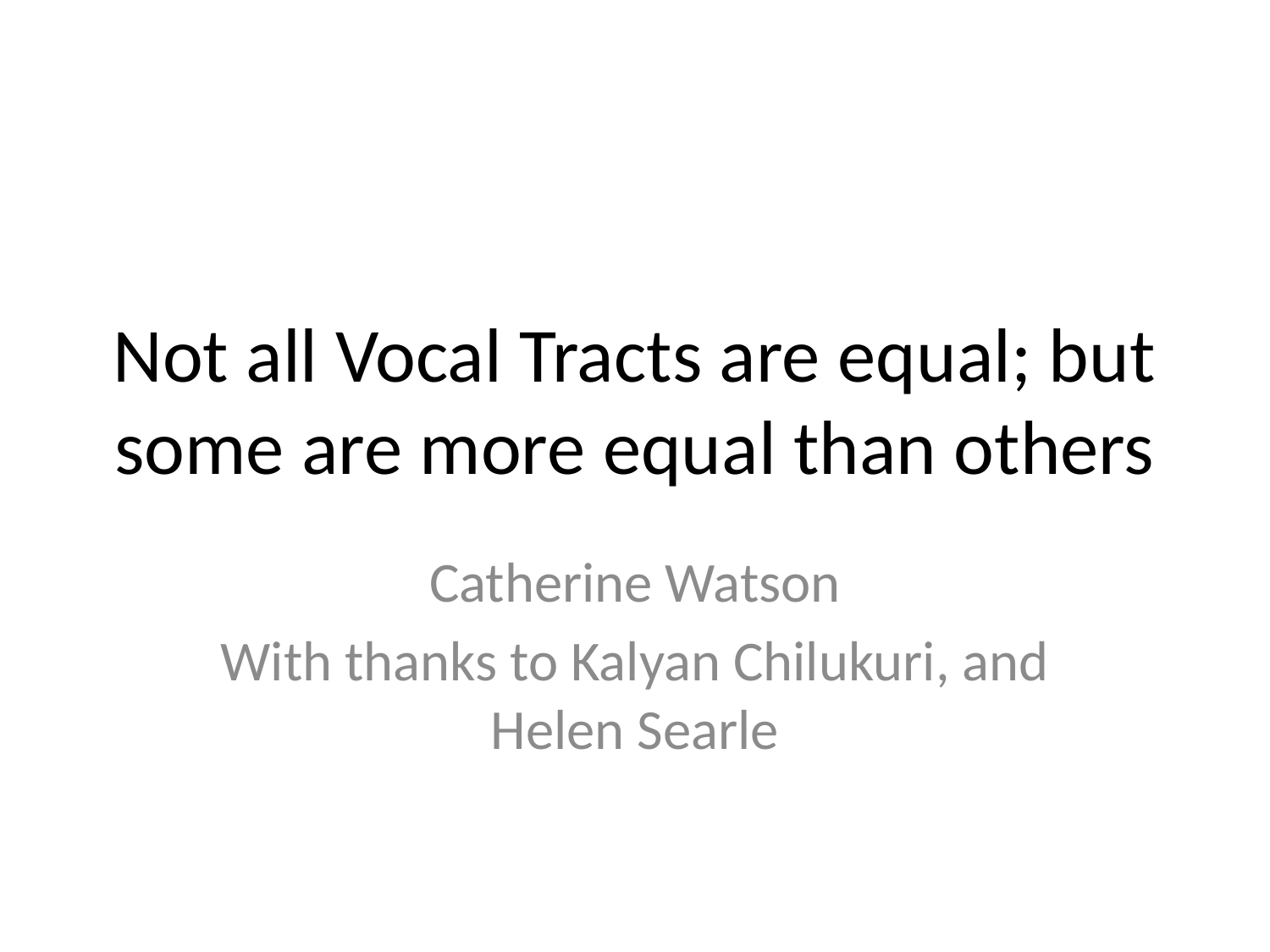

# Not all Vocal Tracts are equal; but some are more equal than others
Catherine Watson
With thanks to Kalyan Chilukuri, and Helen Searle